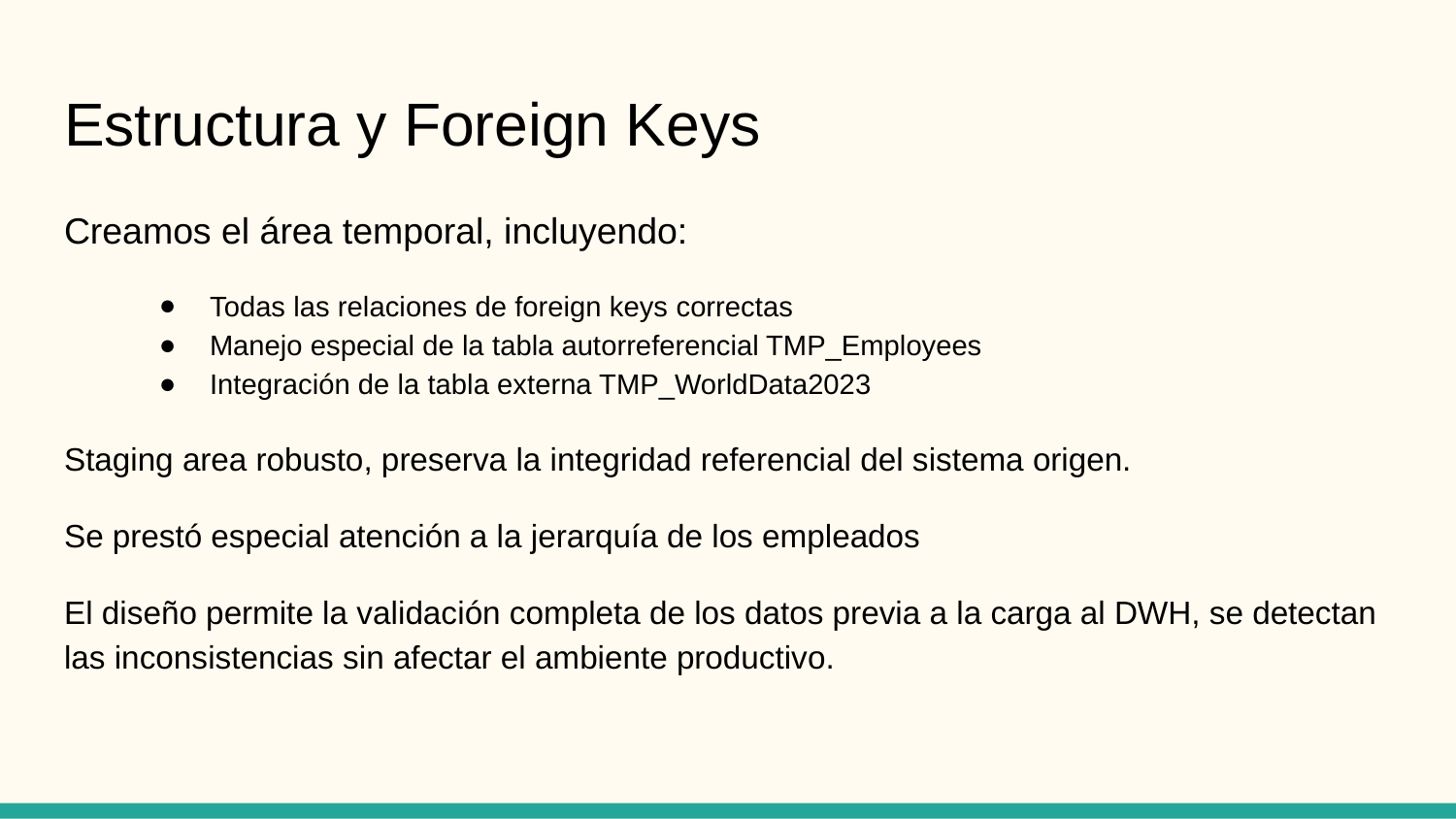

# Estructura y Foreign Keys
Creamos el área temporal, incluyendo:
Todas las relaciones de foreign keys correctas
Manejo especial de la tabla autorreferencial TMP_Employees
Integración de la tabla externa TMP_WorldData2023
Staging area robusto, preserva la integridad referencial del sistema origen.
Se prestó especial atención a la jerarquía de los empleados
El diseño permite la validación completa de los datos previa a la carga al DWH, se detectan las inconsistencias sin afectar el ambiente productivo.